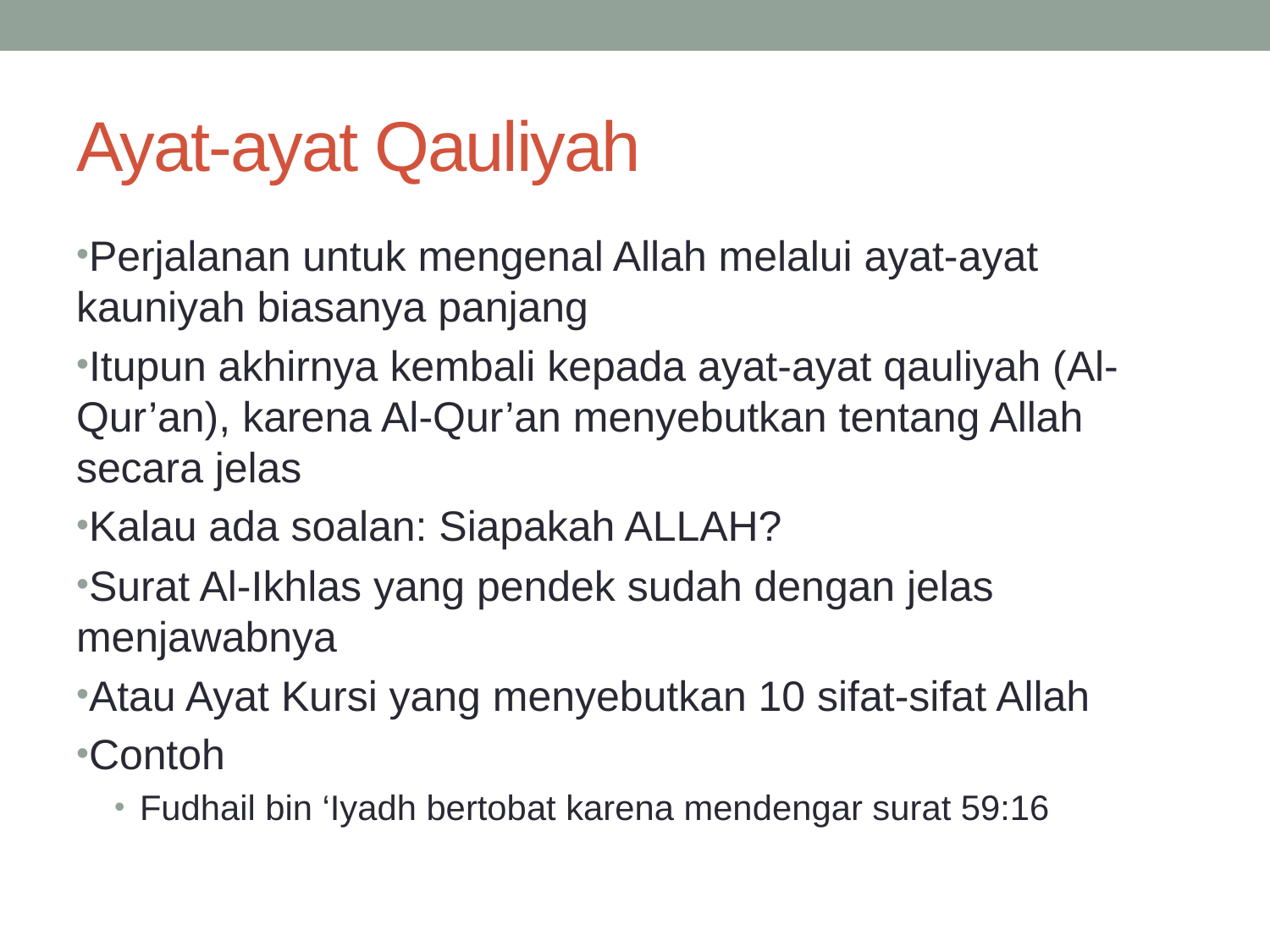

# Ayat-ayat Qauliyah
Perjalanan untuk mengenal Allah melalui ayat-ayat kauniyah biasanya panjang
Itupun akhirnya kembali kepada ayat-ayat qauliyah (Al-Qur’an), karena Al-Qur’an menyebutkan tentang Allah secara jelas
Kalau ada soalan: Siapakah ALLAH?
Surat Al-Ikhlas yang pendek sudah dengan jelas menjawabnya
Atau Ayat Kursi yang menyebutkan 10 sifat-sifat Allah
Contoh
Fudhail bin ‘Iyadh bertobat karena mendengar surat 59:16